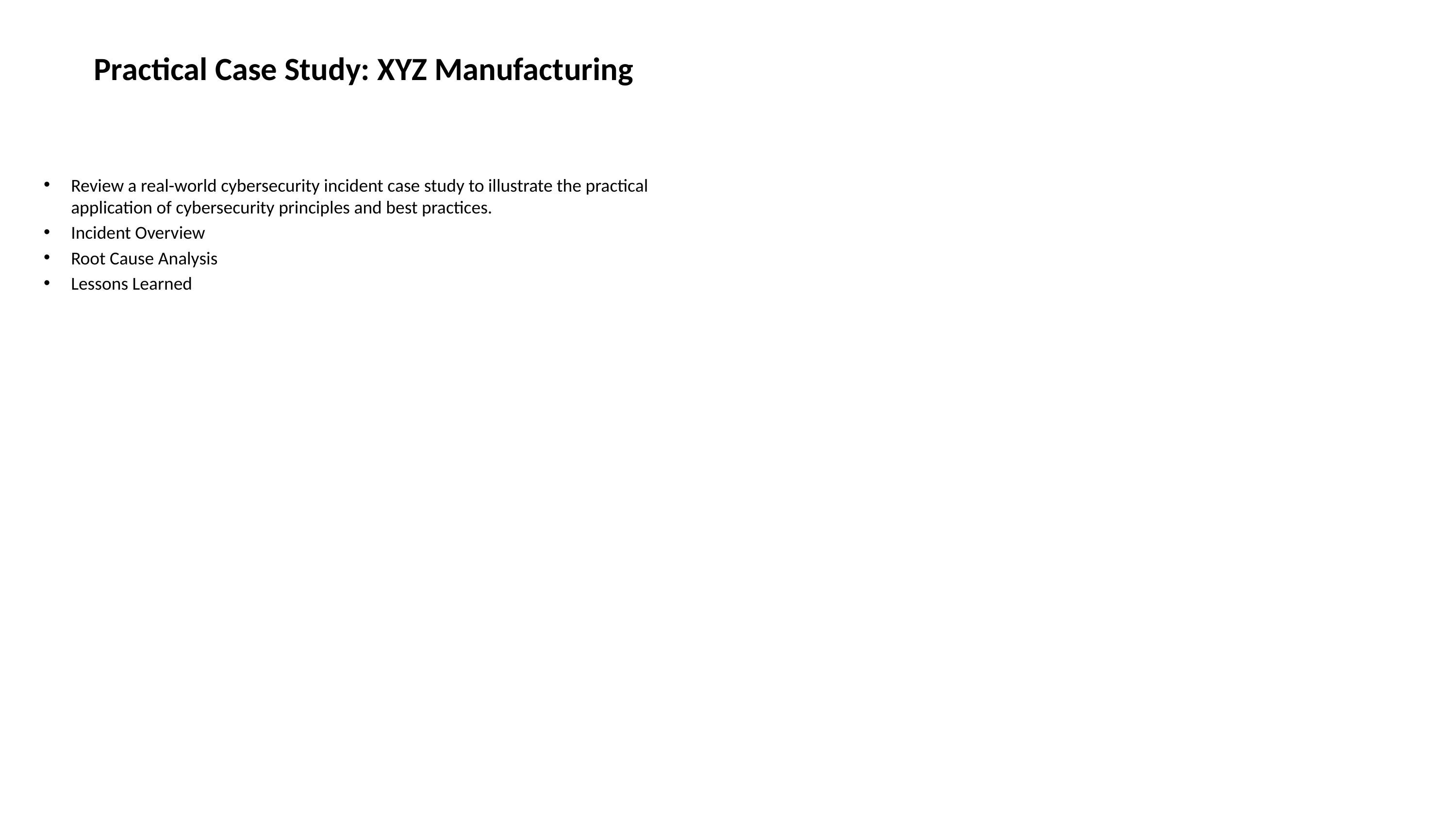

# Practical Case Study: XYZ Manufacturing

Review a real-world cybersecurity incident case study to illustrate the practical application of cybersecurity principles and best practices.
Incident Overview
Root Cause Analysis
Lessons Learned